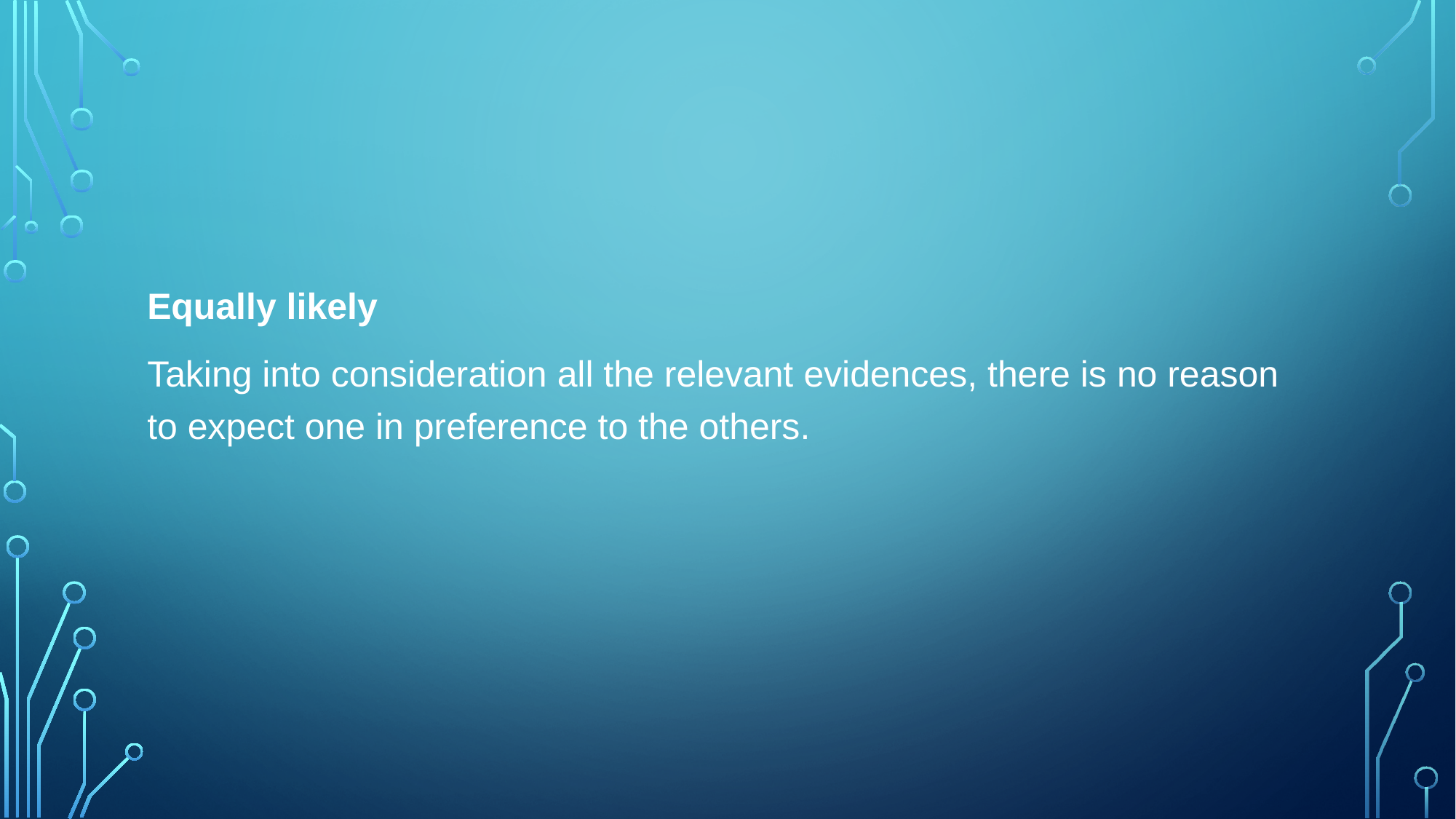

#
Equally likely
Taking into consideration all the relevant evidences, there is no reason to expect one in preference to the others.